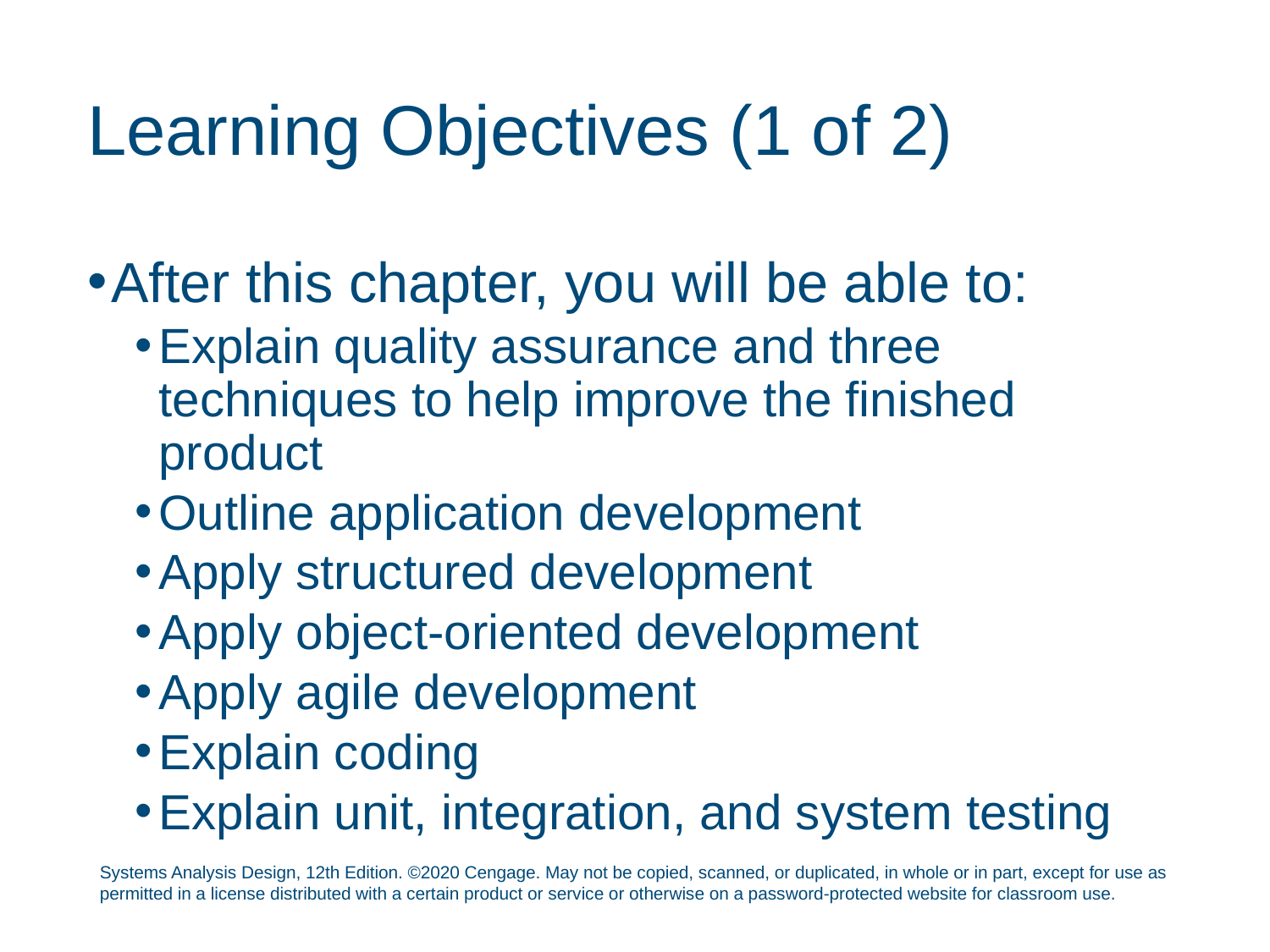

# Learning Objectives (1 of 2)
After this chapter, you will be able to:
Explain quality assurance and three techniques to help improve the finished product
Outline application development
Apply structured development
Apply object-oriented development
Apply agile development
Explain coding
Explain unit, integration, and system testing
Systems Analysis Design, 12th Edition. ©2020 Cengage. May not be copied, scanned, or duplicated, in whole or in part, except for use as permitted in a license distributed with a certain product or service or otherwise on a password-protected website for classroom use.